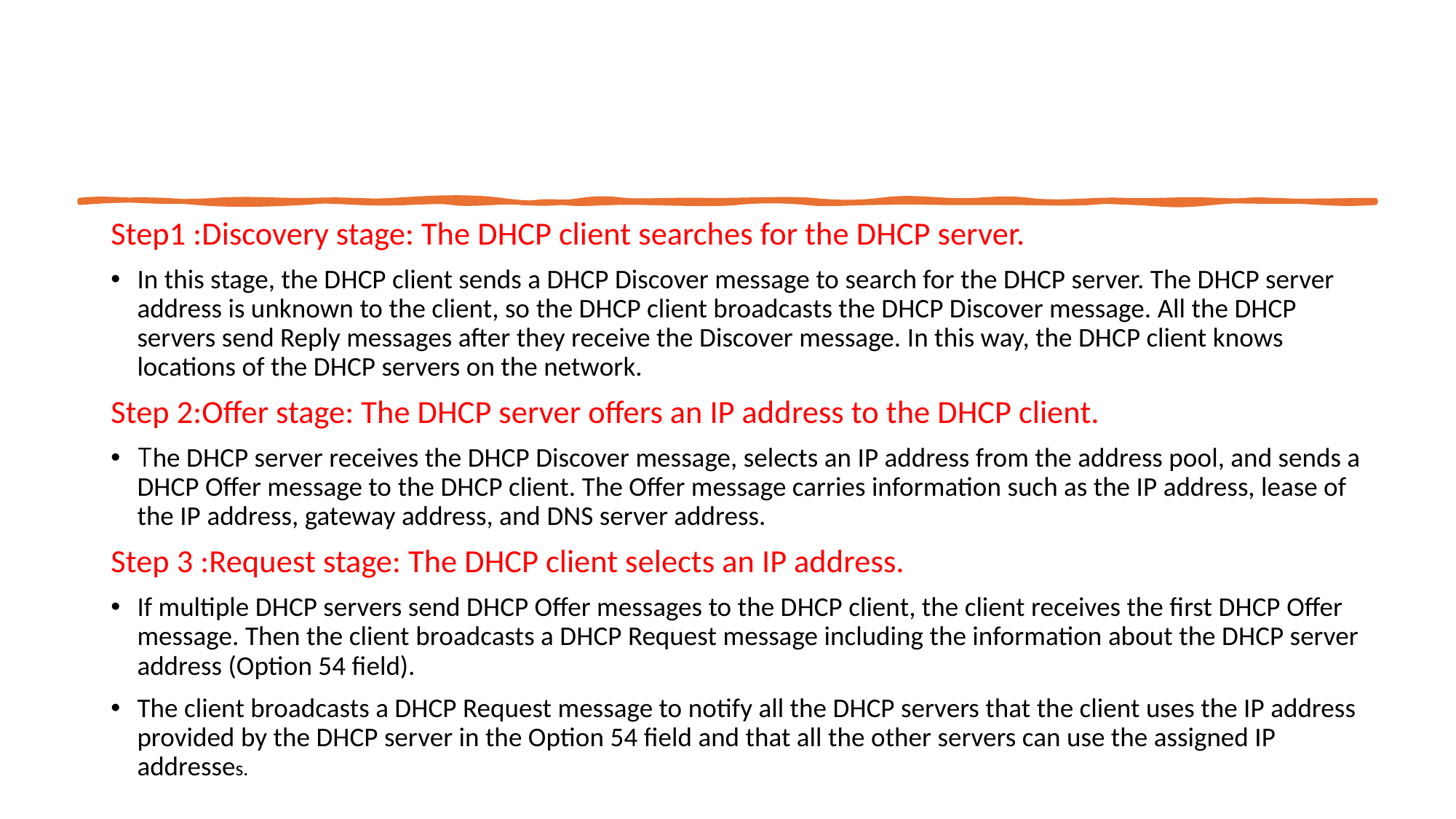

#

Step1 :Discovery stage: The DHCP client searches for the DHCP server.
In this stage, the DHCP client sends a DHCP Discover message to search for the DHCP server. The DHCP server address is unknown to the client, so the DHCP client broadcasts the DHCP Discover message. All the DHCP servers send Reply messages after they receive the Discover message. In this way, the DHCP client knows locations of the DHCP servers on the network.
Step 2:Offer stage: The DHCP server offers an IP address to the DHCP client.
The DHCP server receives the DHCP Discover message, selects an IP address from the address pool, and sends a DHCP Offer message to the DHCP client. The Offer message carries information such as the IP address, lease of the IP address, gateway address, and DNS server address.
Step 3 :Request stage: The DHCP client selects an IP address.
If multiple DHCP servers send DHCP Offer messages to the DHCP client, the client receives the first DHCP Offer message. Then the client broadcasts a DHCP Request message including the information about the DHCP server address (Option 54 field).
The client broadcasts a DHCP Request message to notify all the DHCP servers that the client uses the IP address provided by the DHCP server in the Option 54 field and that all the other servers can use the assigned IP addresses.